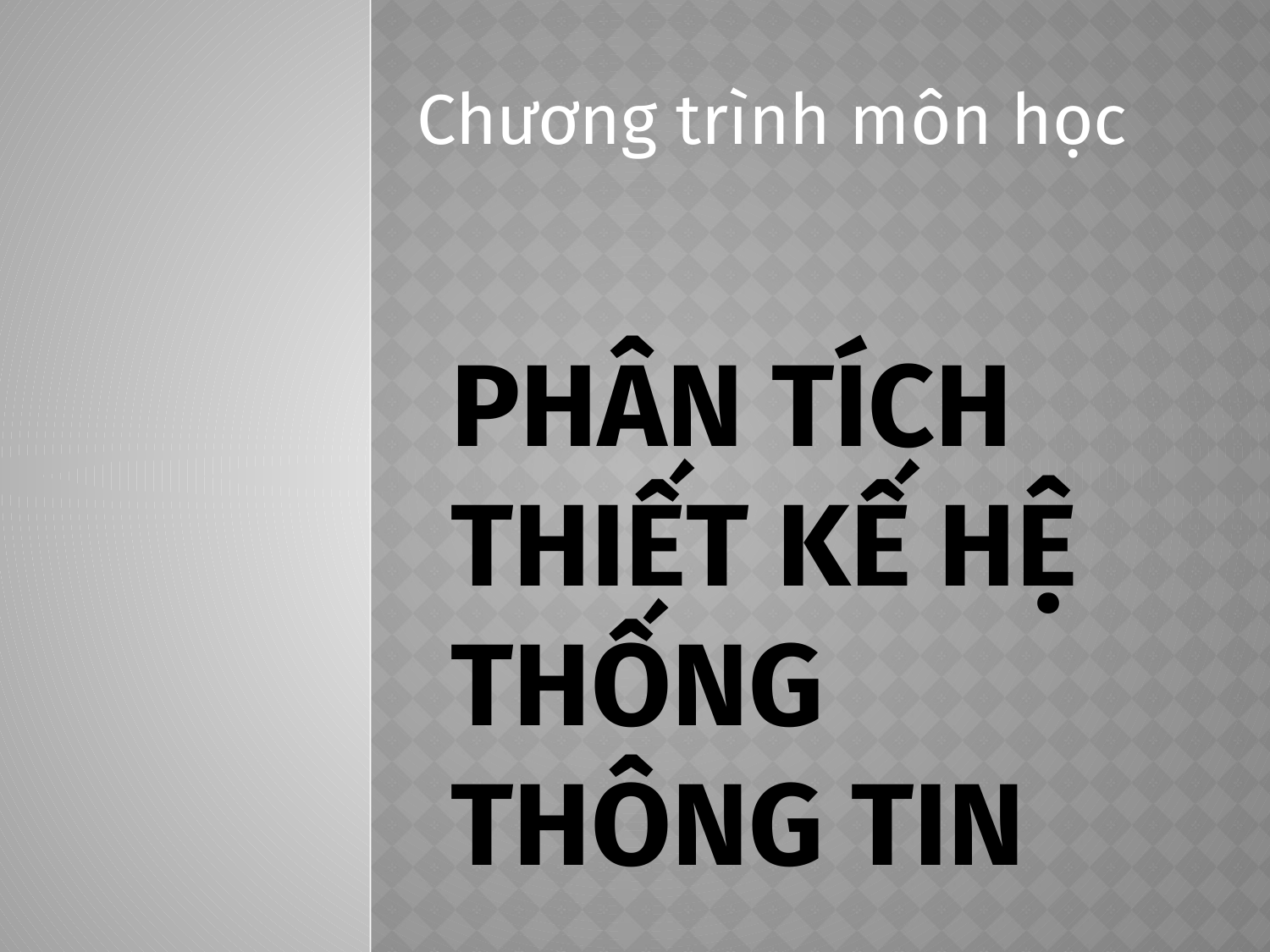

Chương trình môn học
# Phân tích  Thiết kế hệ thống thông tin